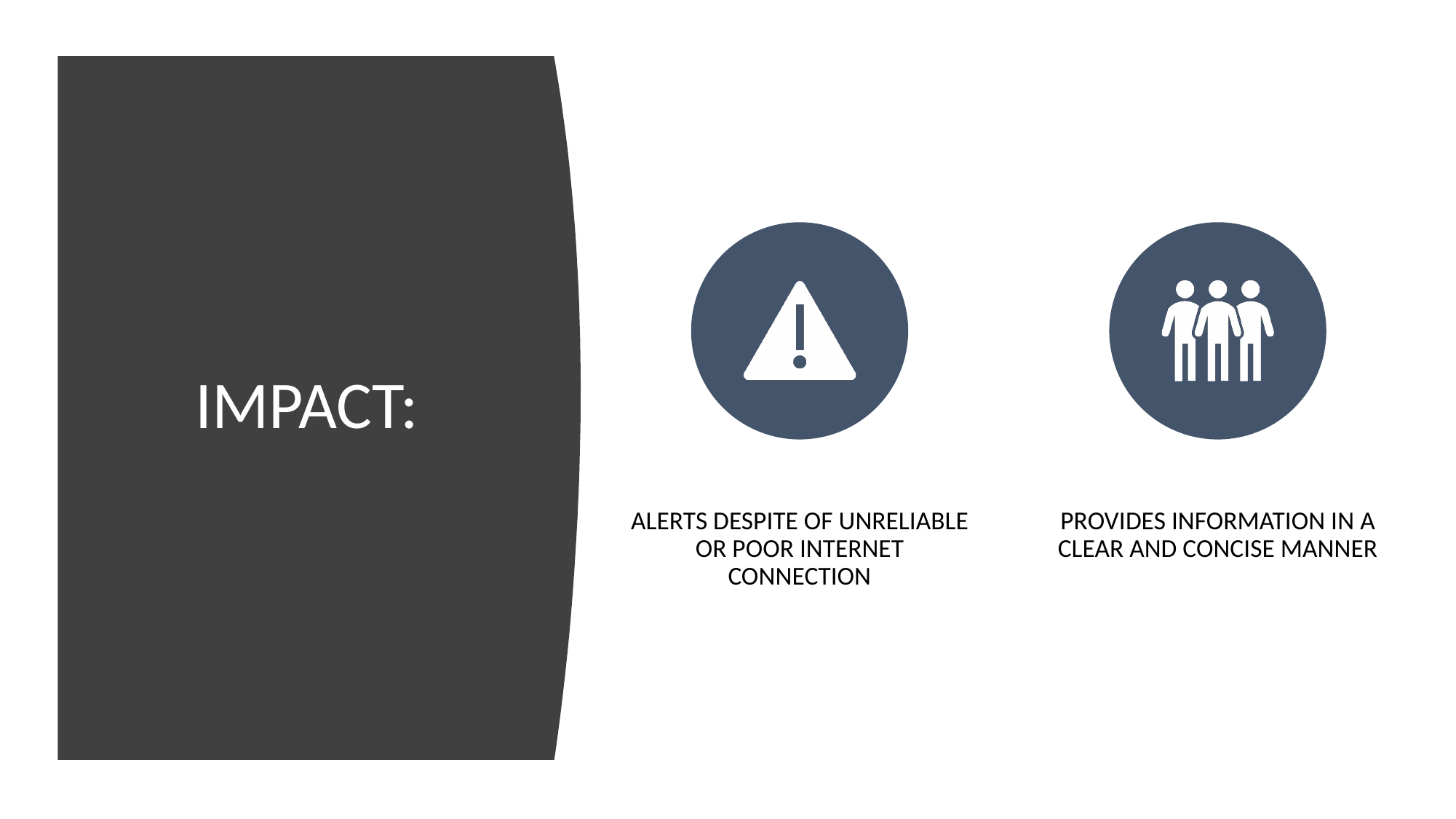

Alerts despite of unreliable or poor internet connection
Provides information in a clear and concise manner

# IMPACT: